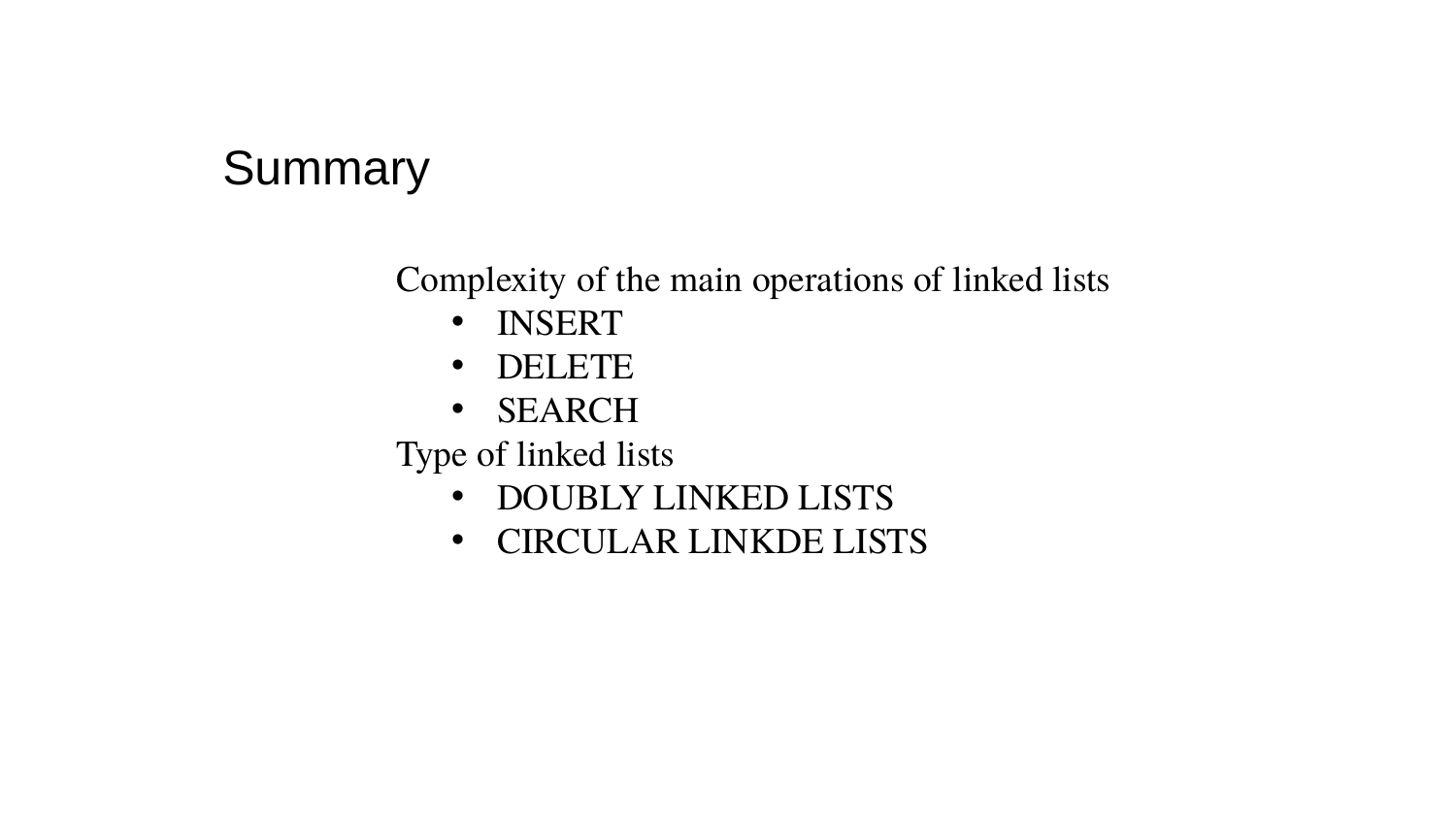

Summary

Complexity of the main operations of linked lists
INSERT
DELETE
SEARCH
Type of linked lists
DOUBLY LINKED LISTS
CIRCULAR LINKDE LISTS